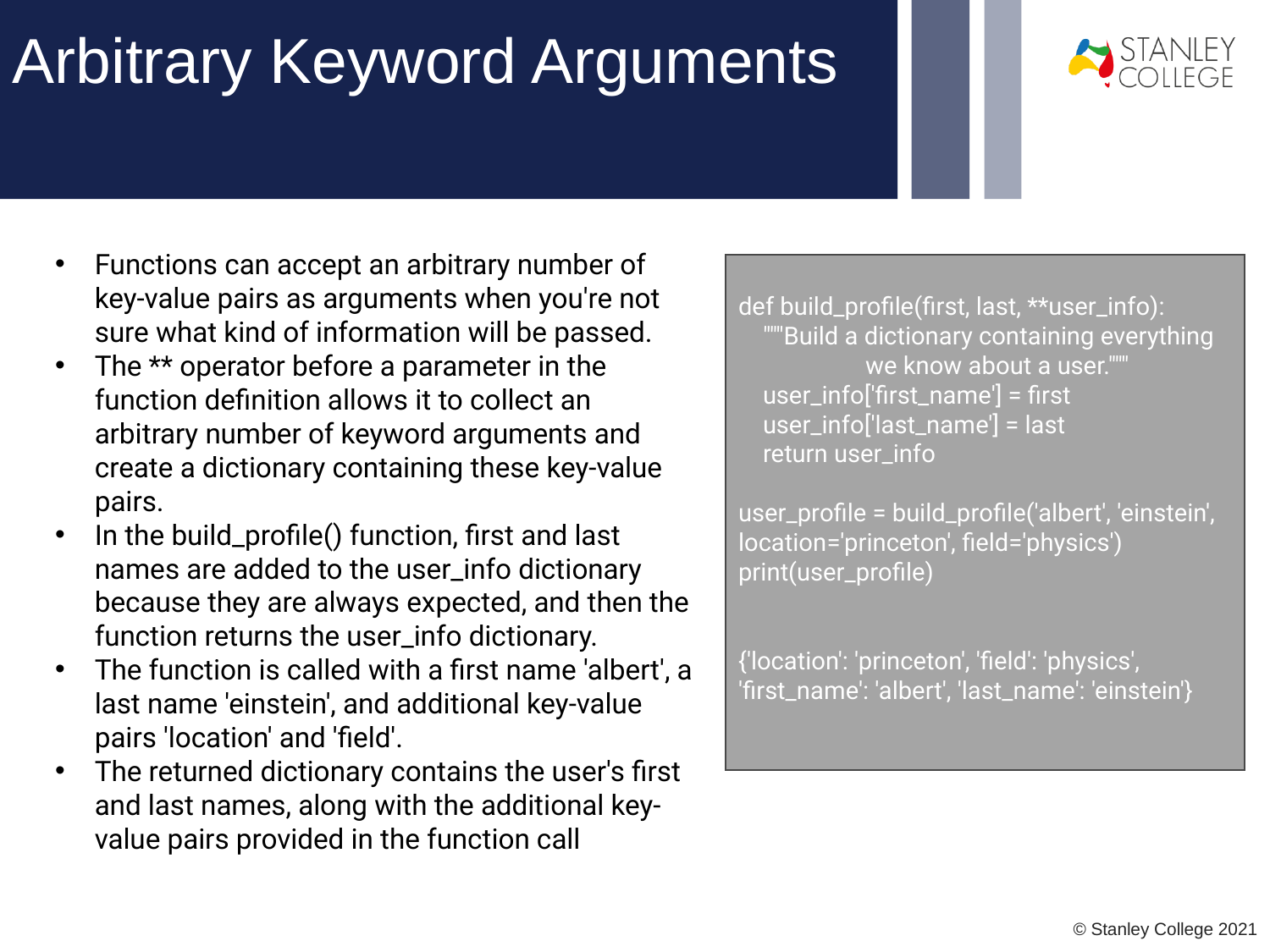

# Arbitrary Keyword Arguments
Functions can accept an arbitrary number of key-value pairs as arguments when you're not sure what kind of information will be passed.
The ** operator before a parameter in the function definition allows it to collect an arbitrary number of keyword arguments and create a dictionary containing these key-value pairs.
In the build_profile() function, first and last names are added to the user_info dictionary because they are always expected, and then the function returns the user_info dictionary.
The function is called with a first name 'albert', a last name 'einstein', and additional key-value pairs 'location' and 'field'.
The returned dictionary contains the user's first and last names, along with the additional key-value pairs provided in the function call
def build_profile(first, last, **user_info):
    """Build a dictionary containing everything 	we know about a user."""
    user_info['first_name'] = first
    user_info['last_name'] = last
    return user_info

user_profile = build_profile('albert', 'einstein', location='princeton', field='physics')
print(user_profile)

{'location': 'princeton', 'field': 'physics', 'first_name': 'albert', 'last_name': 'einstein'}